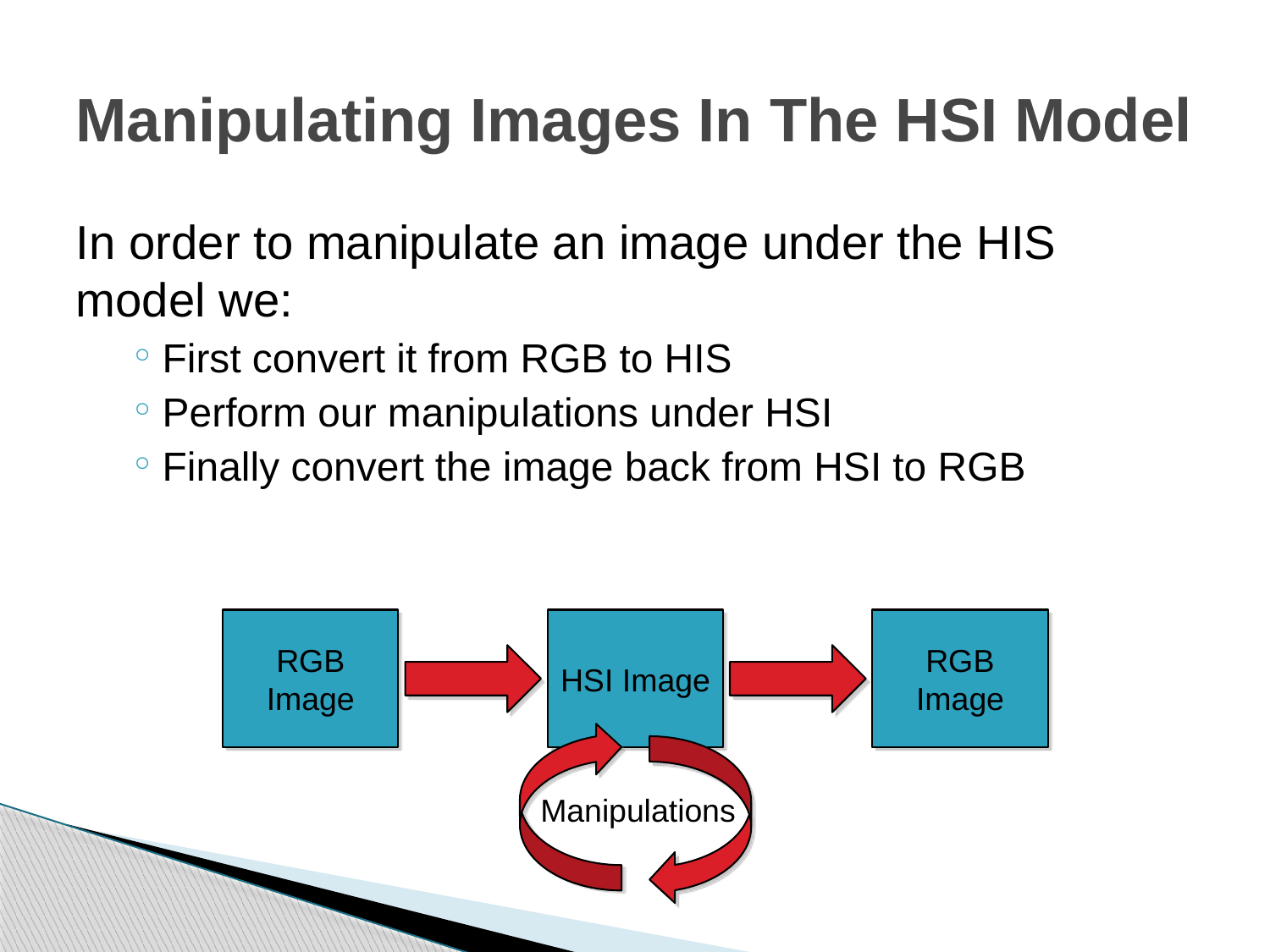

# Manipulating Images In The HSI Model
In order to manipulate an image under the HIS model we:
First convert it from RGB to HIS
Perform our manipulations under HSI
Finally convert the image back from HSI to RGB
RGB Image
HSI Image
RGB Image

Manipulations